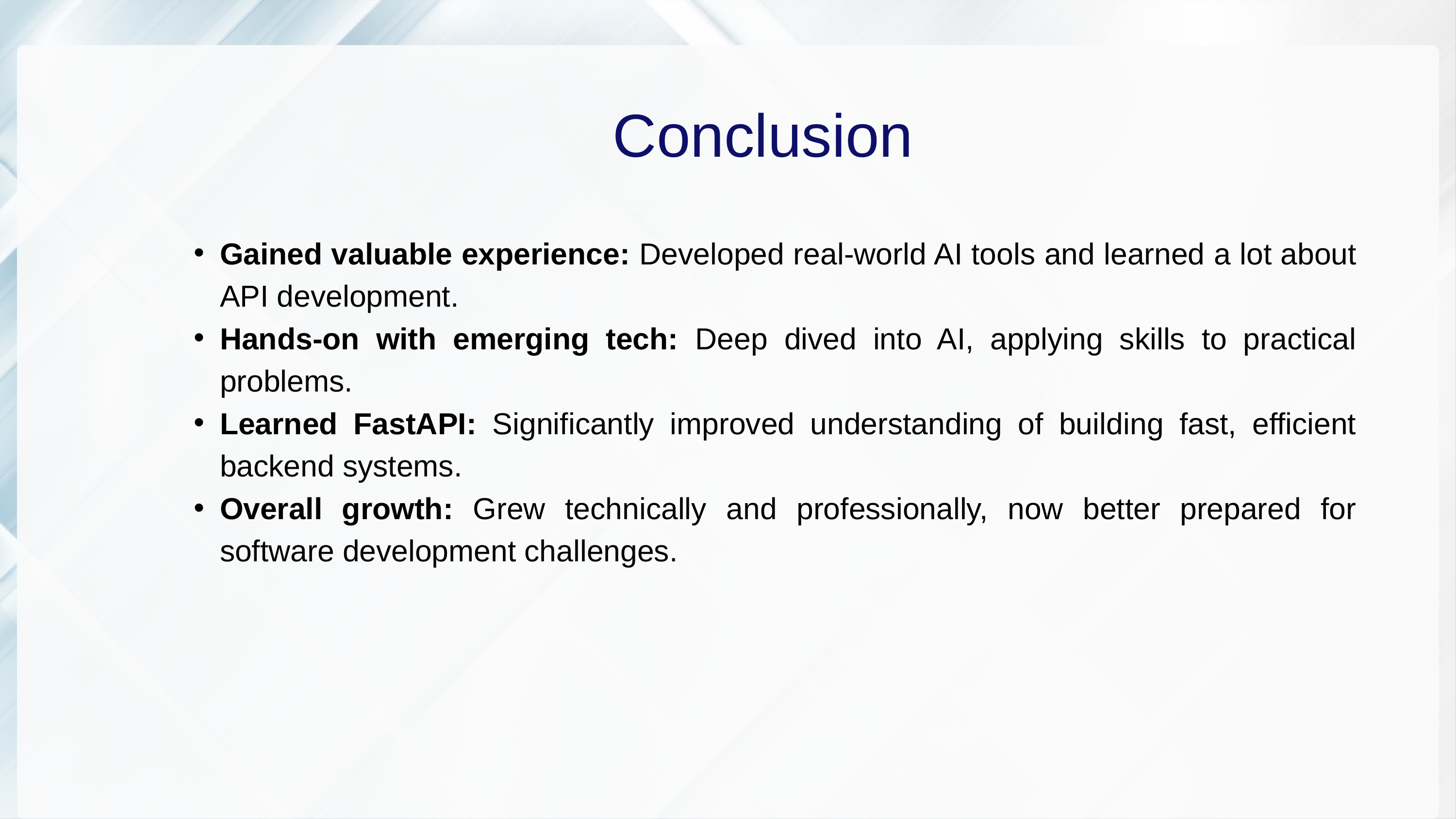

Conclusion
Gained valuable experience: Developed real-world AI tools and learned a lot about API development.
Hands-on with emerging tech: Deep dived into AI, applying skills to practical problems.
Learned FastAPI: Significantly improved understanding of building fast, efficient backend systems.
Overall growth: Grew technically and professionally, now better prepared for software development challenges.